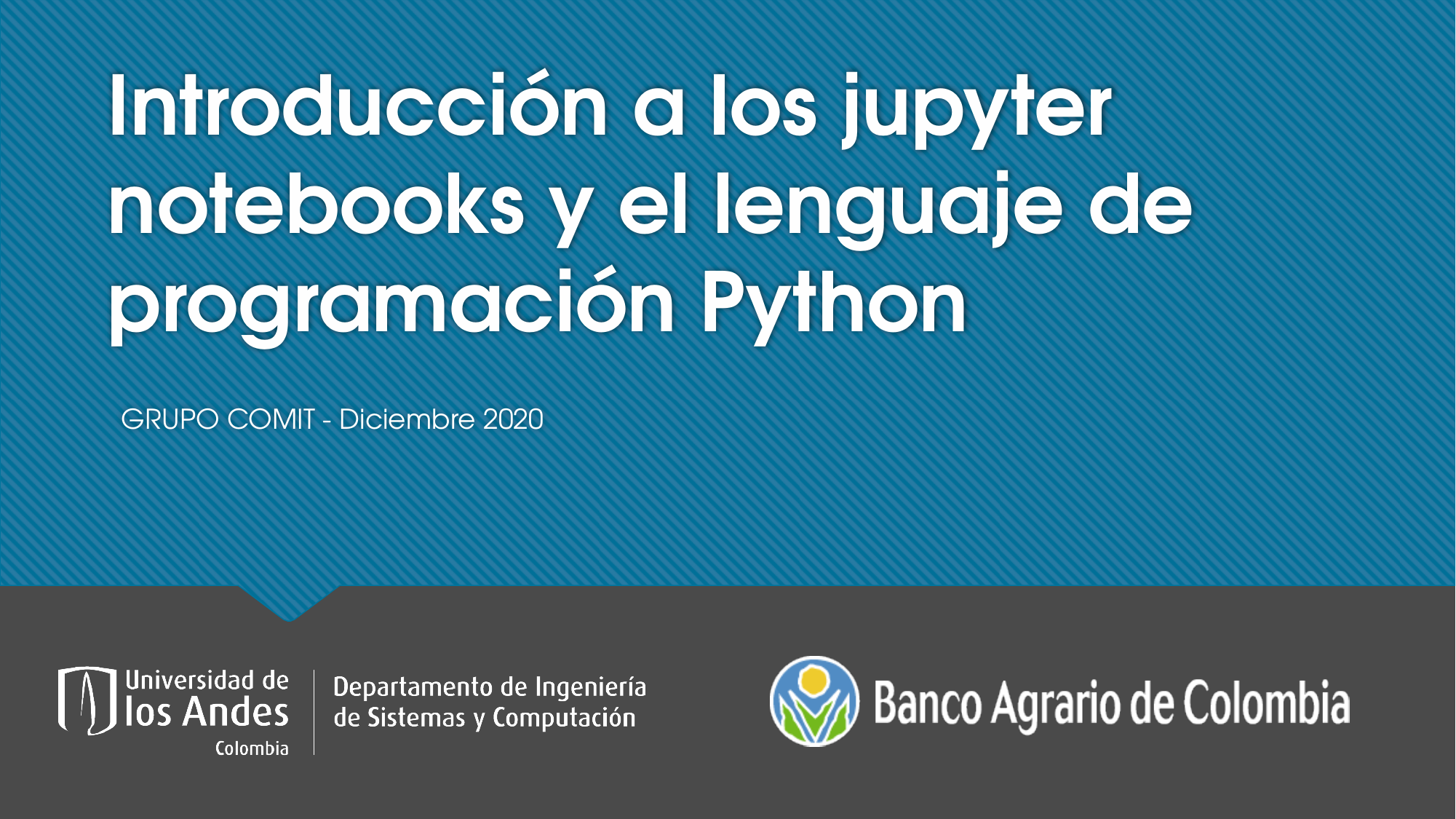

# Introducción a los jupyter notebooks y el lenguaje de programación Python
GRUPO COMIT - Diciembre 2020